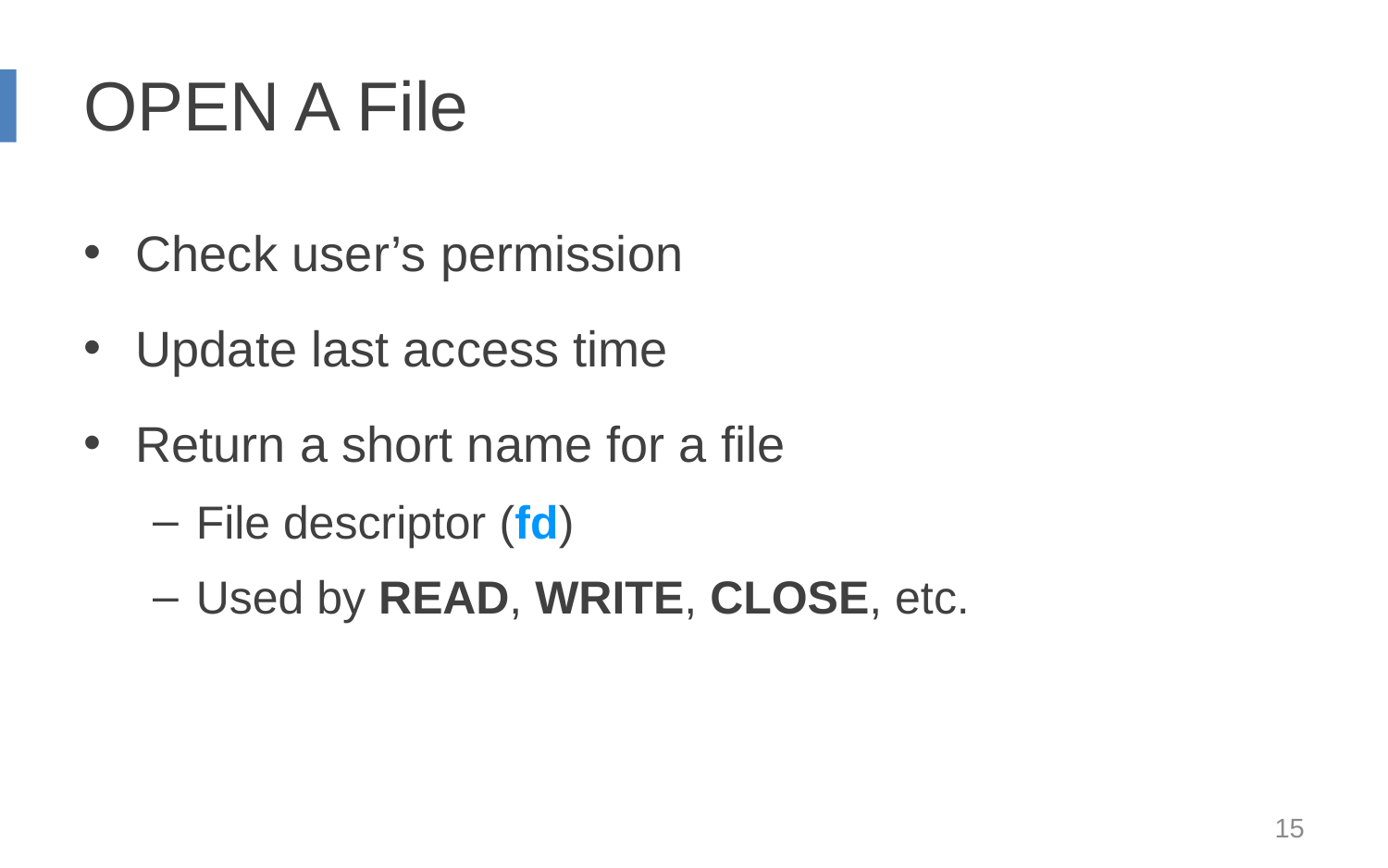

# OPEN A File
Check user’s permission
Update last access time
Return a short name for a file
File descriptor (fd)
Used by READ, WRITE, CLOSE, etc.
15